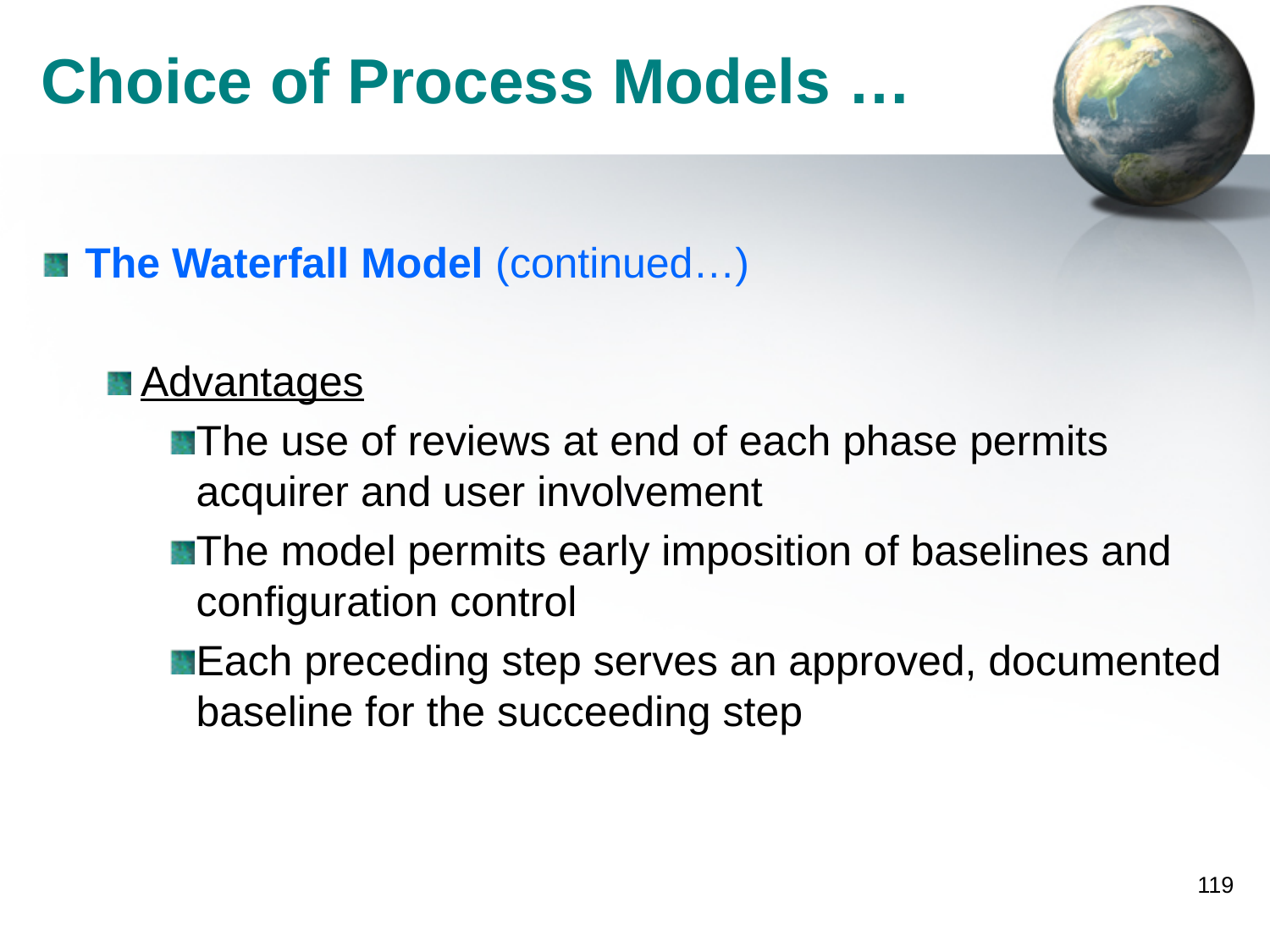

# Choice of Process Models …
The Waterfall Model (continued…)

Advantages
The use of reviews at end of each phase permits acquirer and user involvement
The model permits early imposition of baselines and configuration control
Each preceding step serves an approved, documented baseline for the succeeding step
119